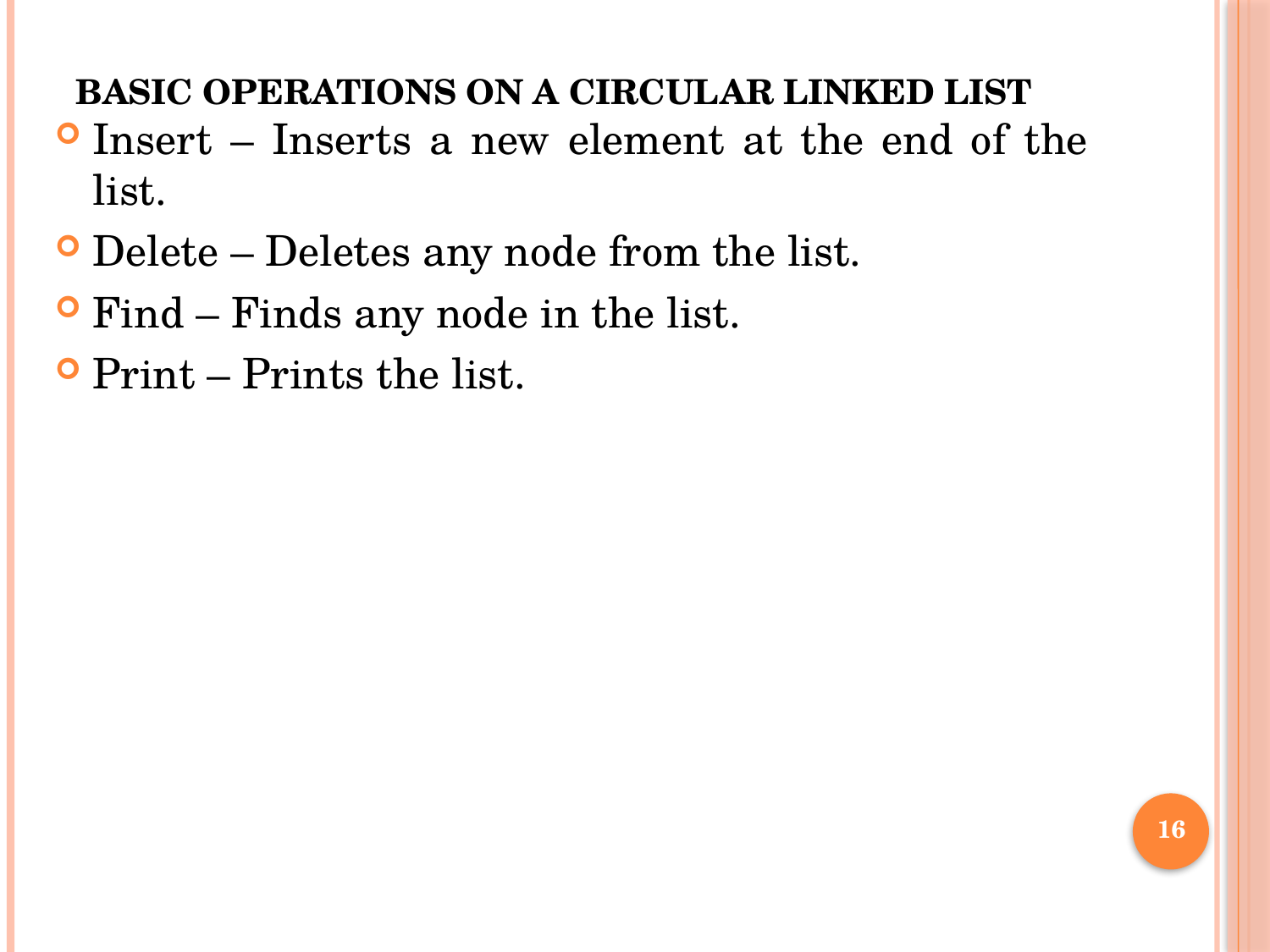

# Basic Operations on a Circular Linked List
Insert – Inserts a new element at the end of the list.
Delete – Deletes any node from the list.
Find – Finds any node in the list.
Print – Prints the list.
16